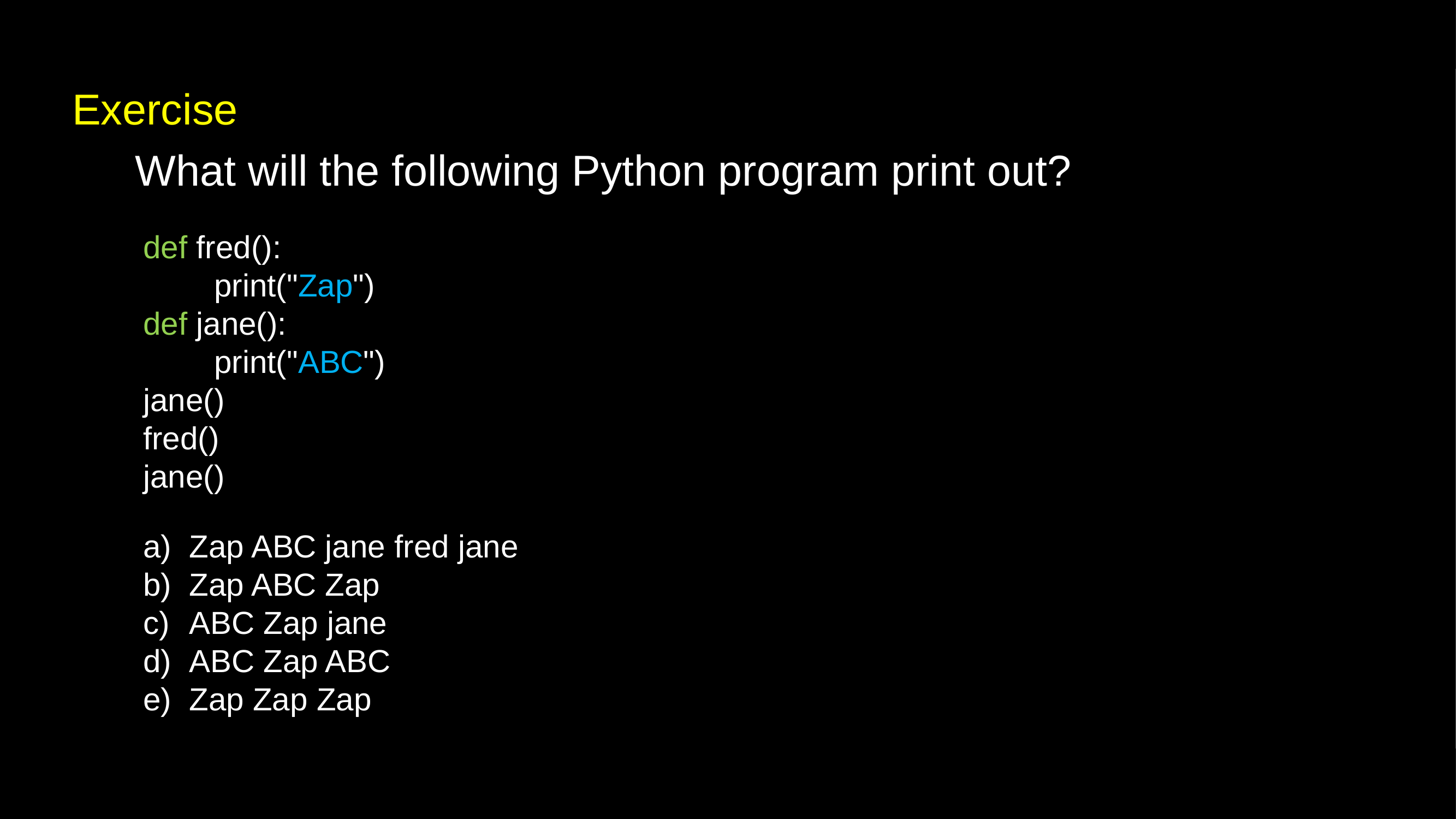

Exercise
What will the following Python program print out?
def fred():
        print("Zap")
def jane():
        print("ABC")
jane()
fred()
jane()
Zap ABC jane fred jane
Zap ABC Zap
ABC Zap jane
ABC Zap ABC
Zap Zap Zap